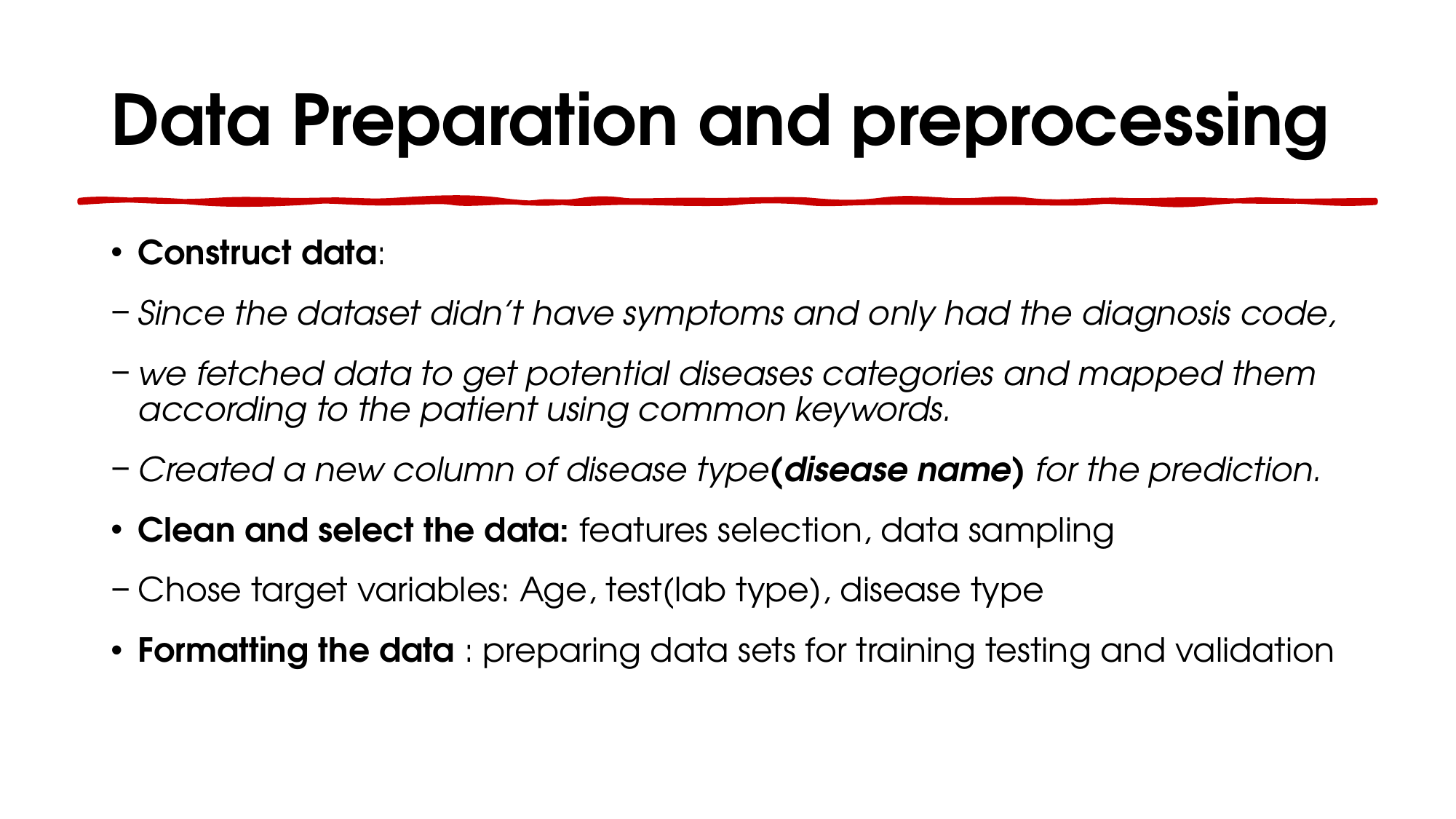

# Data Preparation and preprocessing

Construct data:
Since the dataset didn’t have symptoms and only had the diagnosis code,
we fetched data to get potential diseases categories and mapped them according to the patient using common keywords.
Created a new column of disease type(disease name) for the prediction.
Clean and select the data: features selection, data sampling
Chose target variables: Age, test(lab type), disease type
Formatting the data : preparing data sets for training testing and validation